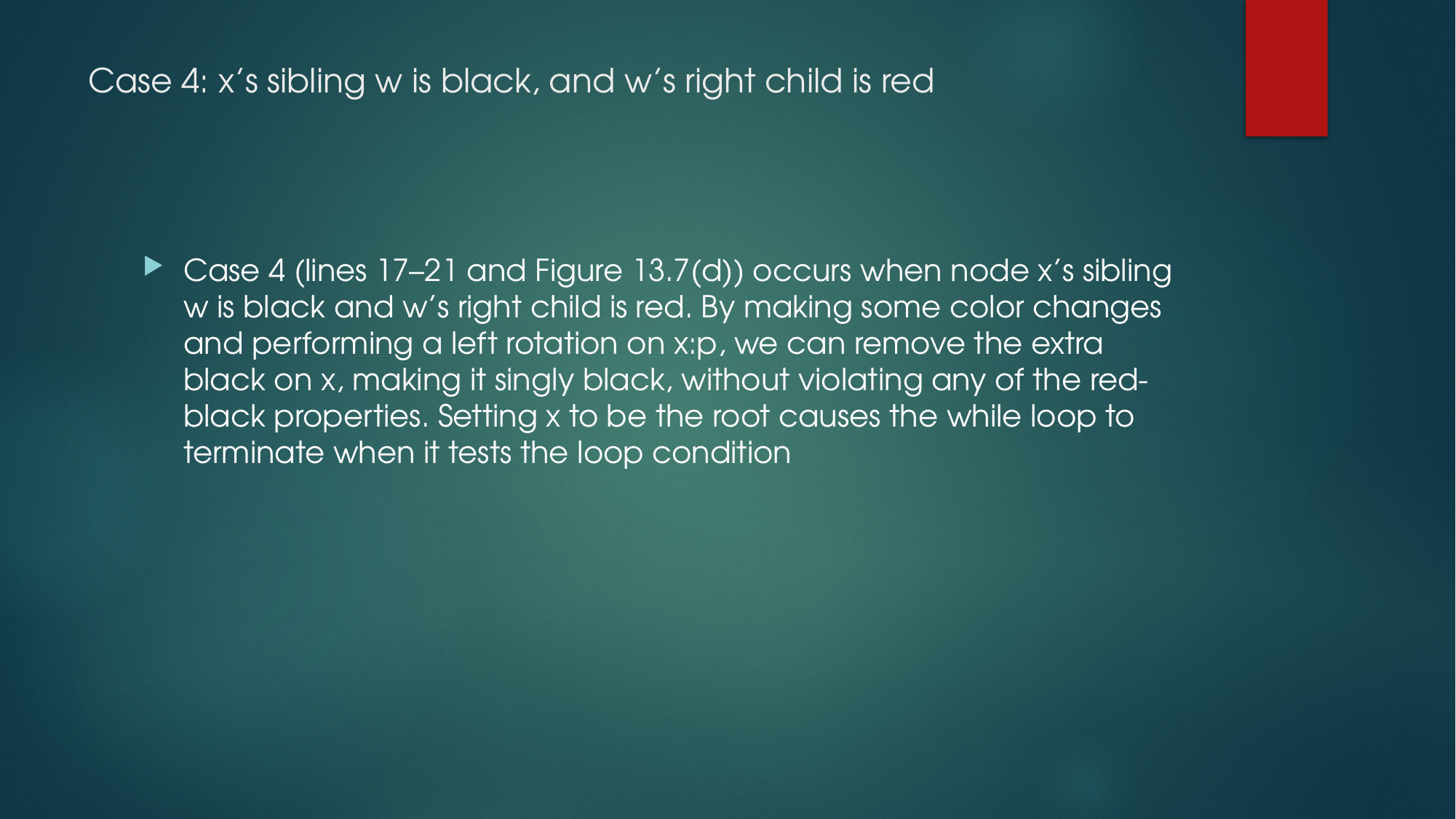

# Case 4: x’s sibling w is black, and w’s right child is red
Case 4 (lines 17–21 and Figure 13.7(d)) occurs when node x’s sibling w is black and w’s right child is red. By making some color changes and performing a left rotation on x:p, we can remove the extra black on x, making it singly black, without violating any of the red-black properties. Setting x to be the root causes the while loop to terminate when it tests the loop condition